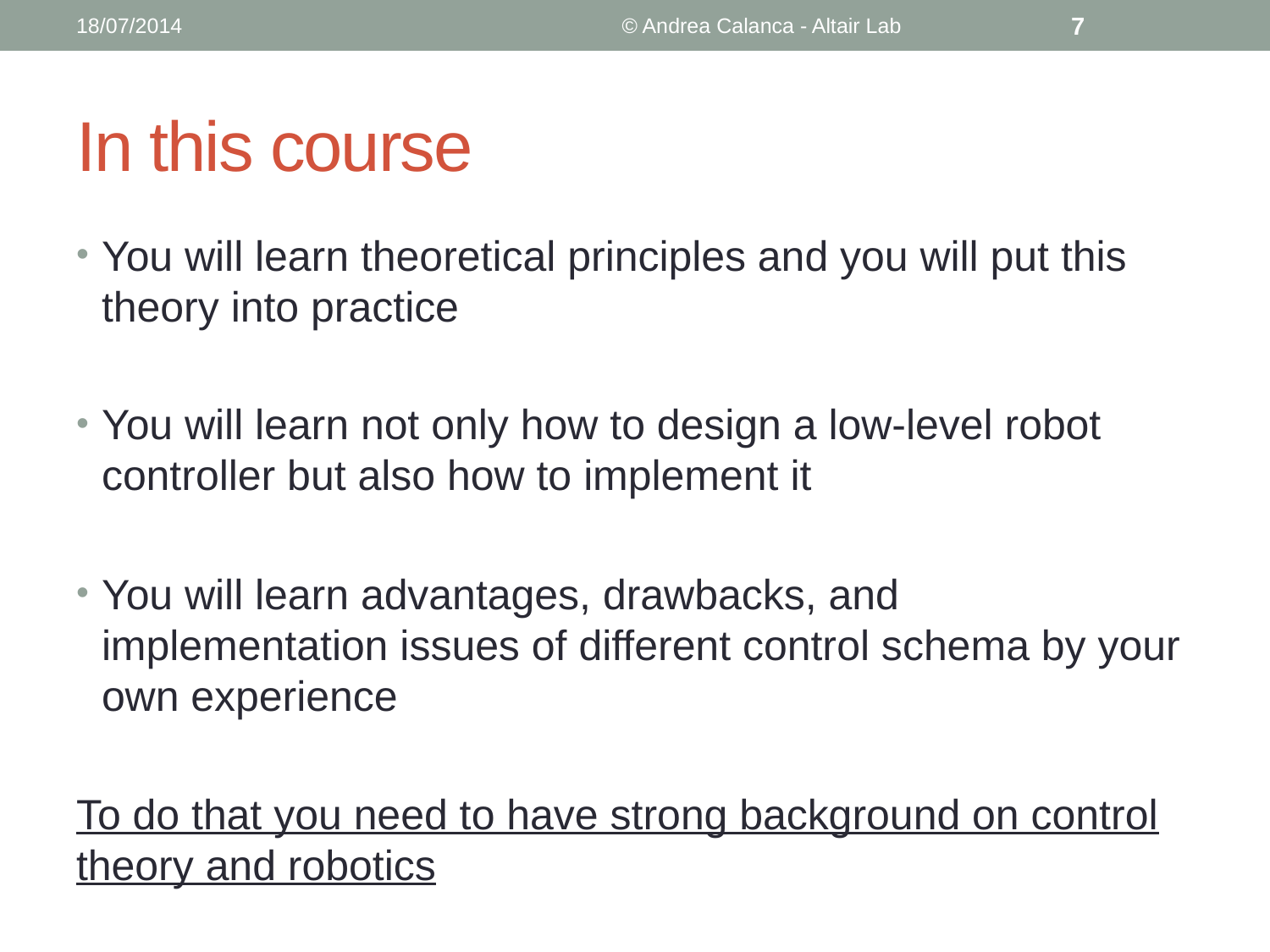

18/07/2014
© Andrea Calanca - Altair Lab
7
# In this course
You will learn theoretical principles and you will put this theory into practice

You will learn not only how to design a low-level robot controller but also how to implement it

You will learn advantages, drawbacks, and implementation issues of different control schema by your own experience

To do that you need to have strong background on control theory and robotics